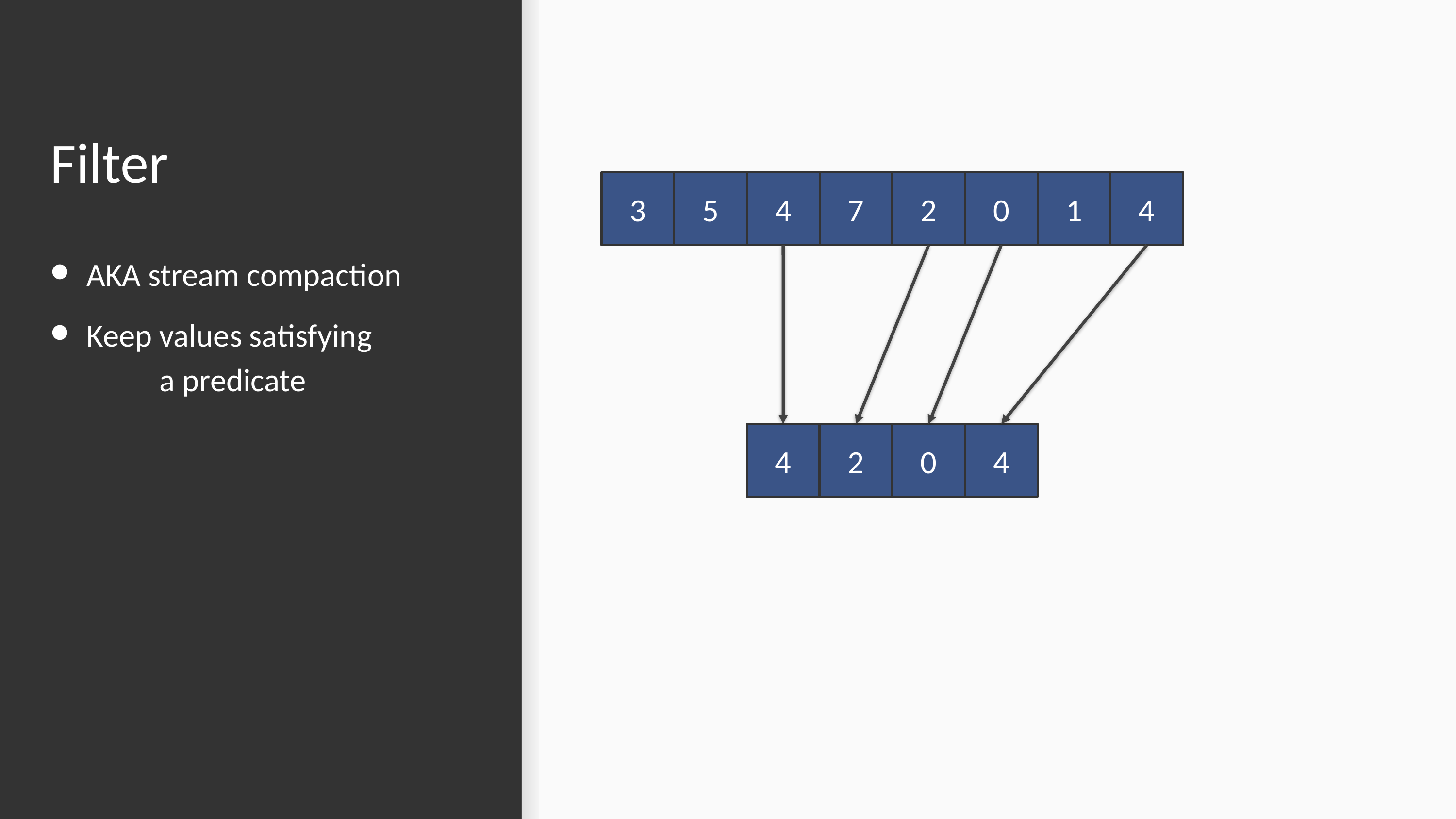

# Filter
3
5
4
7
2
0
1
4
AKA stream compaction
Keep values satisfying                        a predicate
4
2
0
4